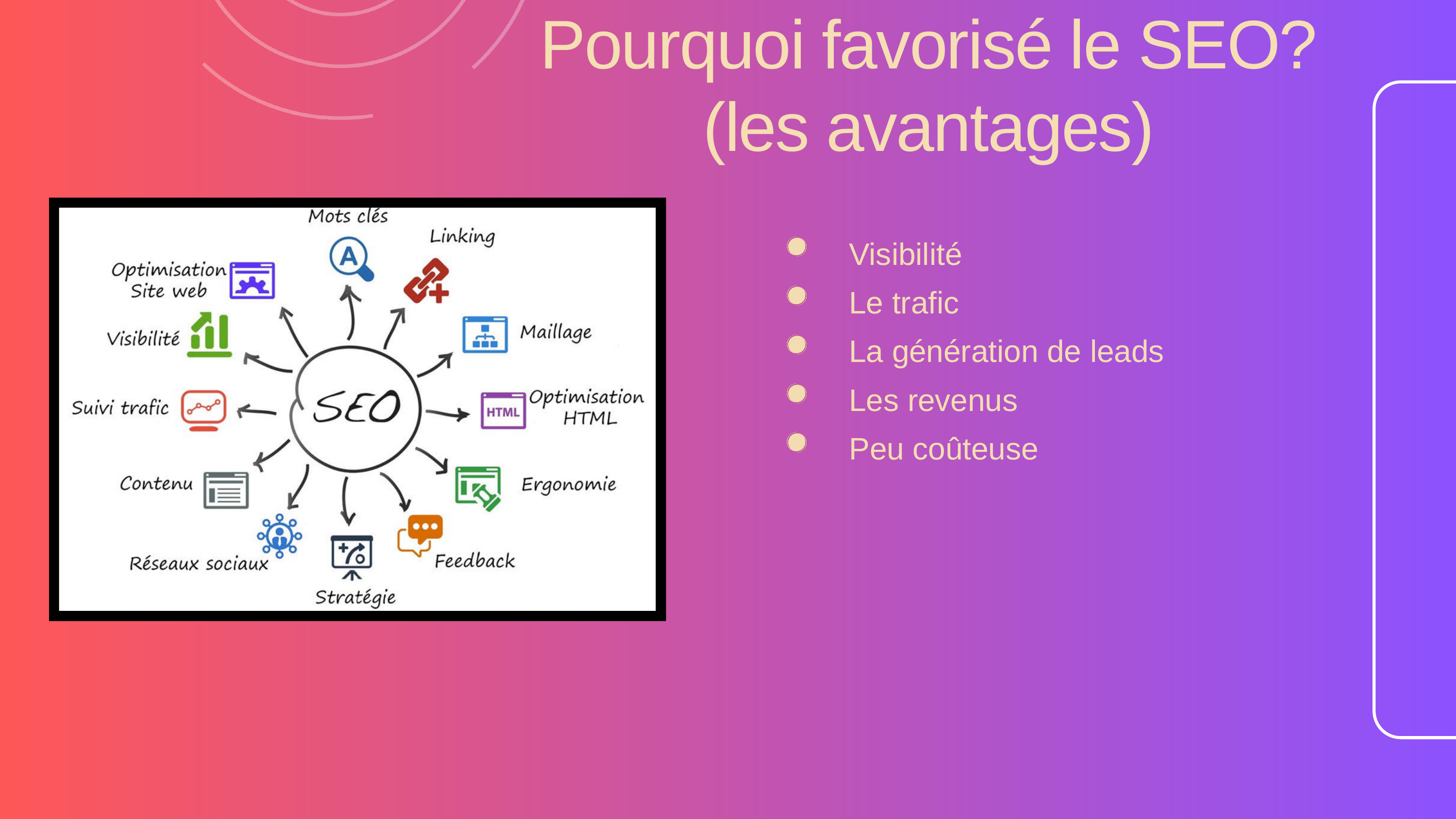

Pourquoi favorisé le SEO?
(les avantages)

Visibilité
Le trafic
La génération de leads
Les revenus
Peu coûteuse